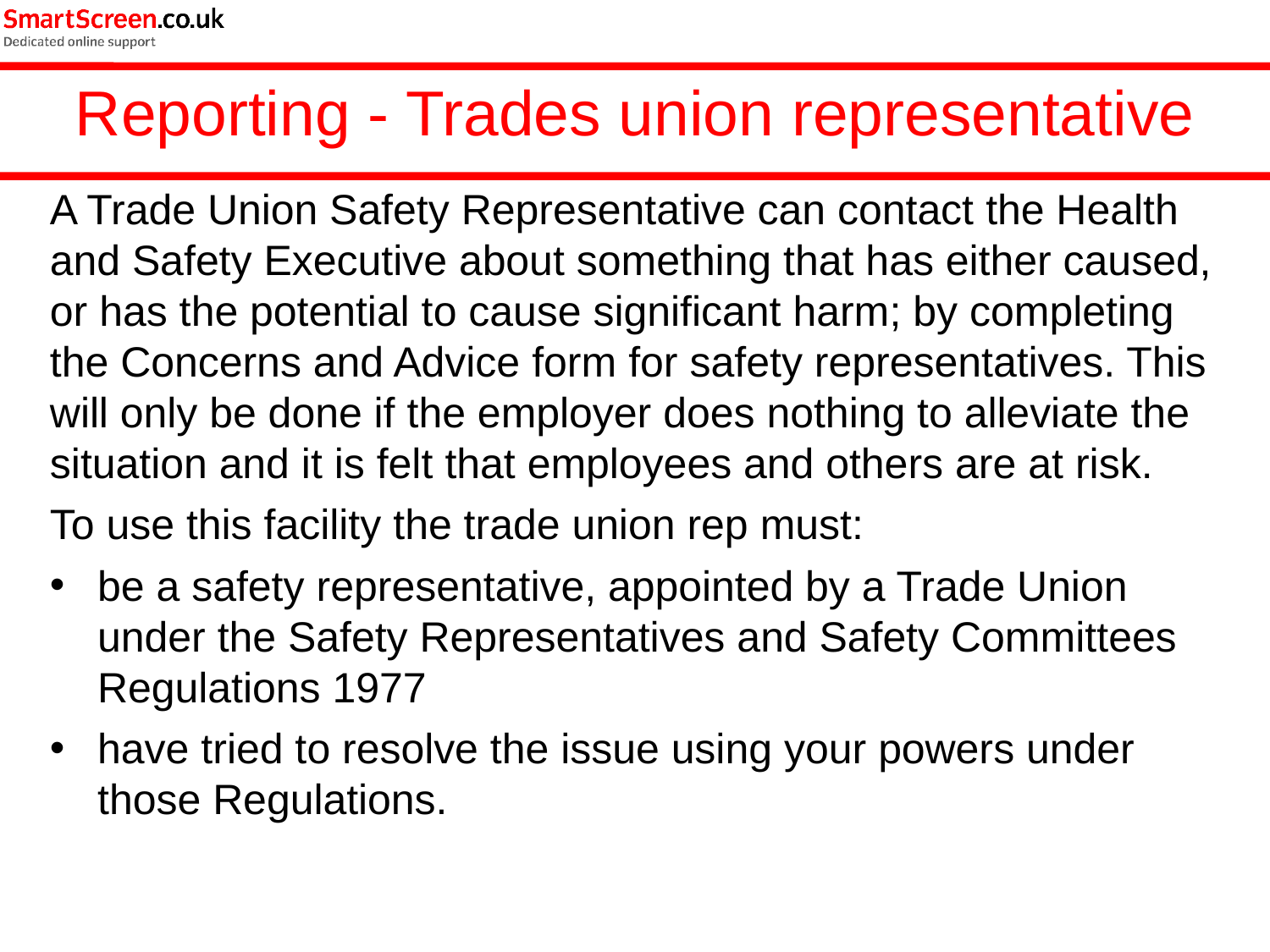

Reporting - Trades union representative
A Trade Union Safety Representative can contact the Health and Safety Executive about something that has either caused, or has the potential to cause significant harm; by completing the Concerns and Advice form for safety representatives. This will only be done if the employer does nothing to alleviate the situation and it is felt that employees and others are at risk.
To use this facility the trade union rep must:
be a safety representative, appointed by a Trade Union under the Safety Representatives and Safety Committees Regulations 1977
have tried to resolve the issue using your powers under those Regulations.